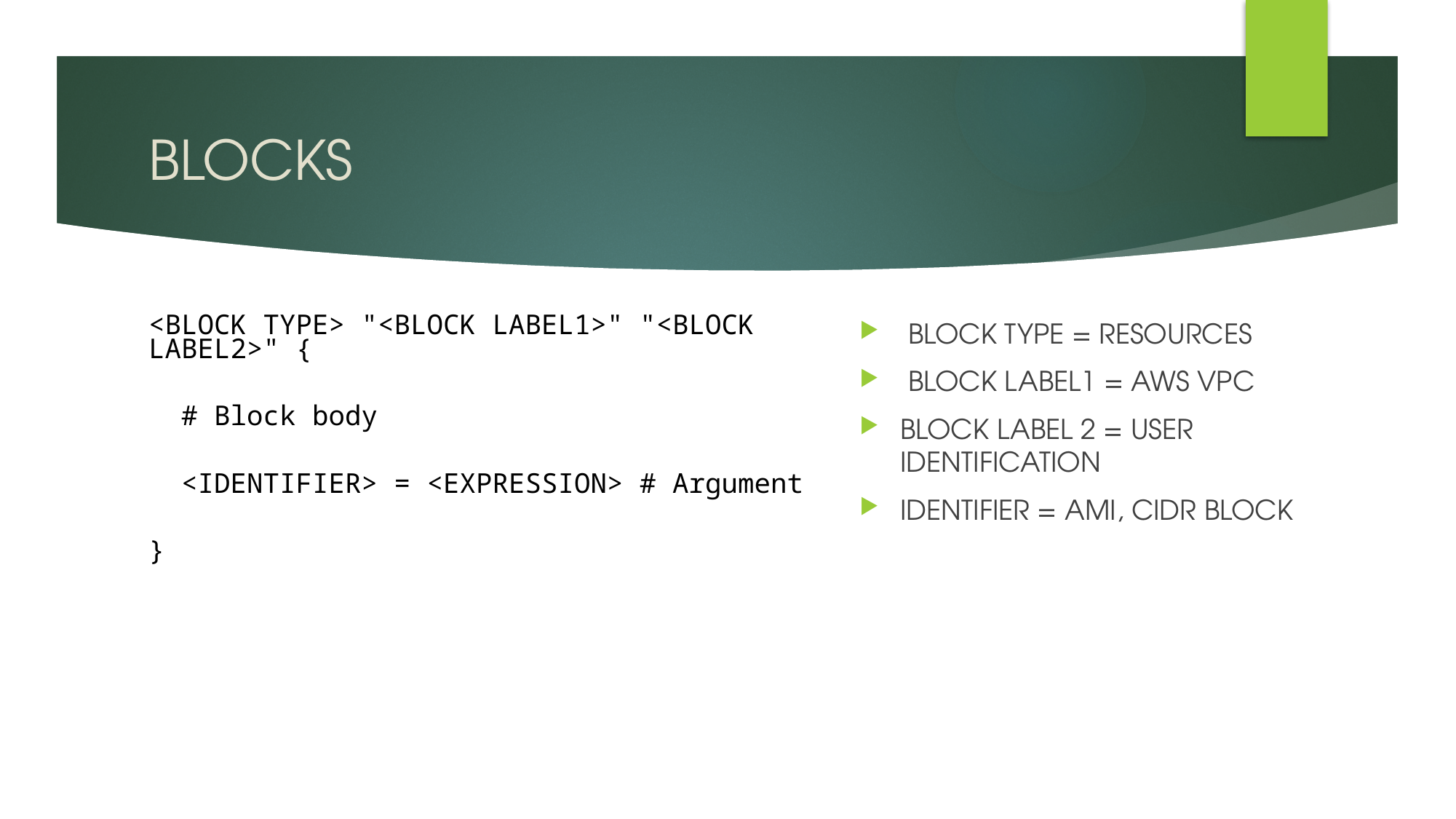

# BLOCKS
<BLOCK TYPE> "<BLOCK LABEL1>" "<BLOCK LABEL2>" {
  # Block body
  <IDENTIFIER> = <EXPRESSION> # Argument
}

 BLOCK TYPE = RESOURCES
 BLOCK LABEL1 = AWS VPC
BLOCK LABEL 2 = USER IDENTIFICATION
IDENTIFIER = AMI, CIDR BLOCK